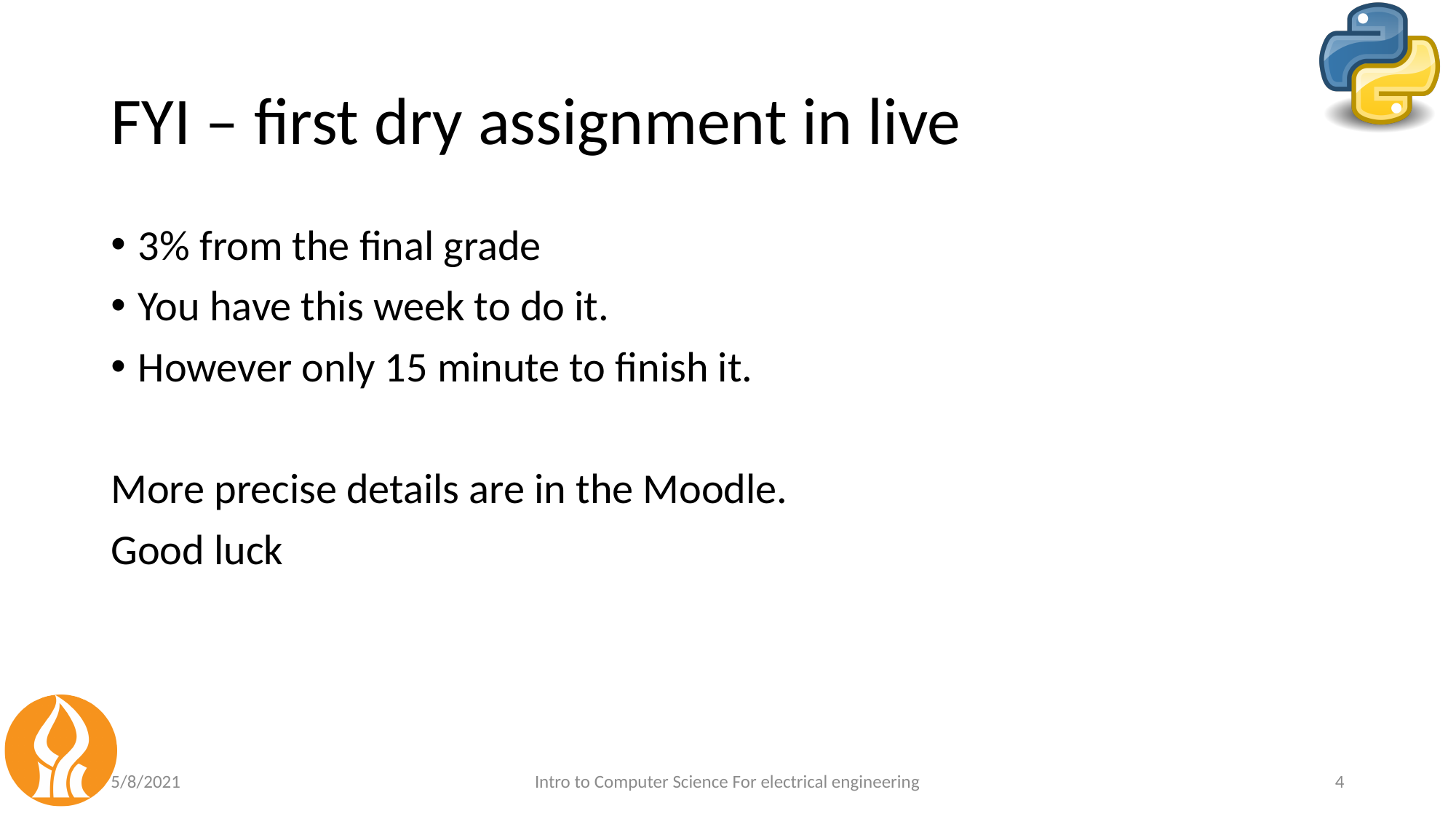

# FYI – first dry assignment in live
3% from the final grade
You have this week to do it.
However only 15 minute to finish it.

More precise details are in the Moodle.
Good luck
5/8/2021
Intro to Computer Science For electrical engineering
4